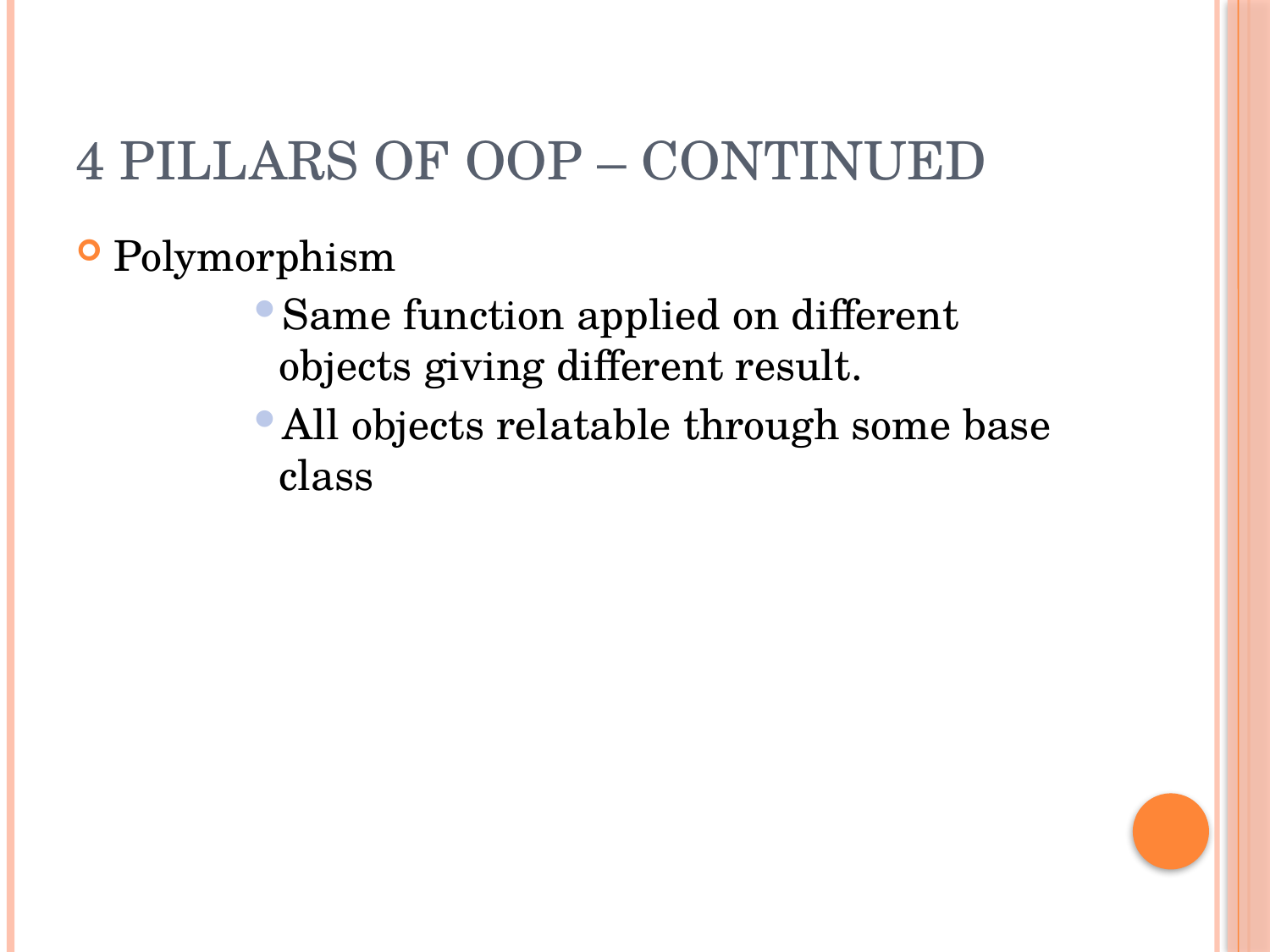

# 4 pillars of OOP – continued
Polymorphism
Same function applied on different objects giving different result.
All objects relatable through some base class